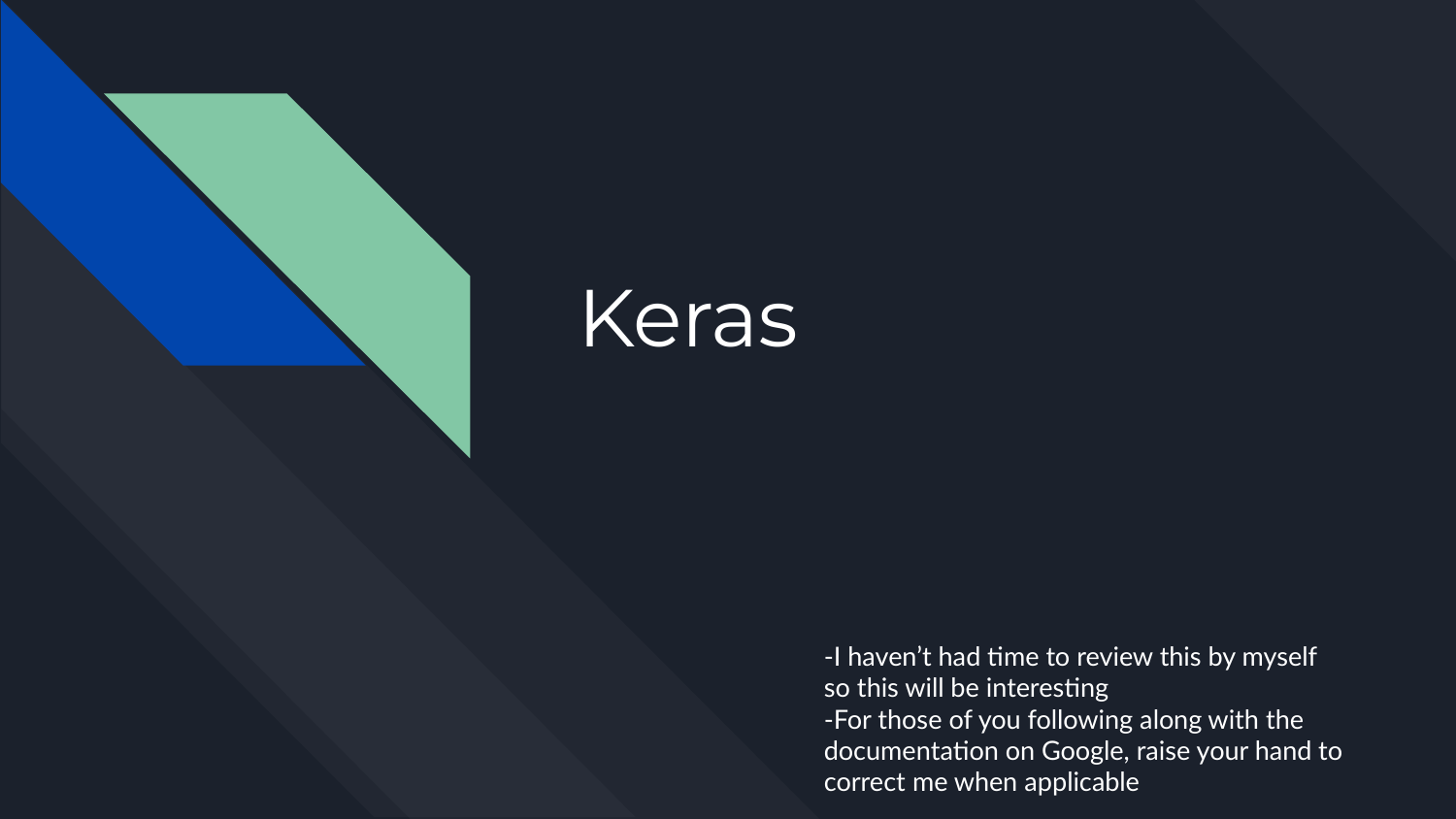

# Keras
-I haven’t had time to review this by myself so this will be interesting
-For those of you following along with the documentation on Google, raise your hand to correct me when applicable